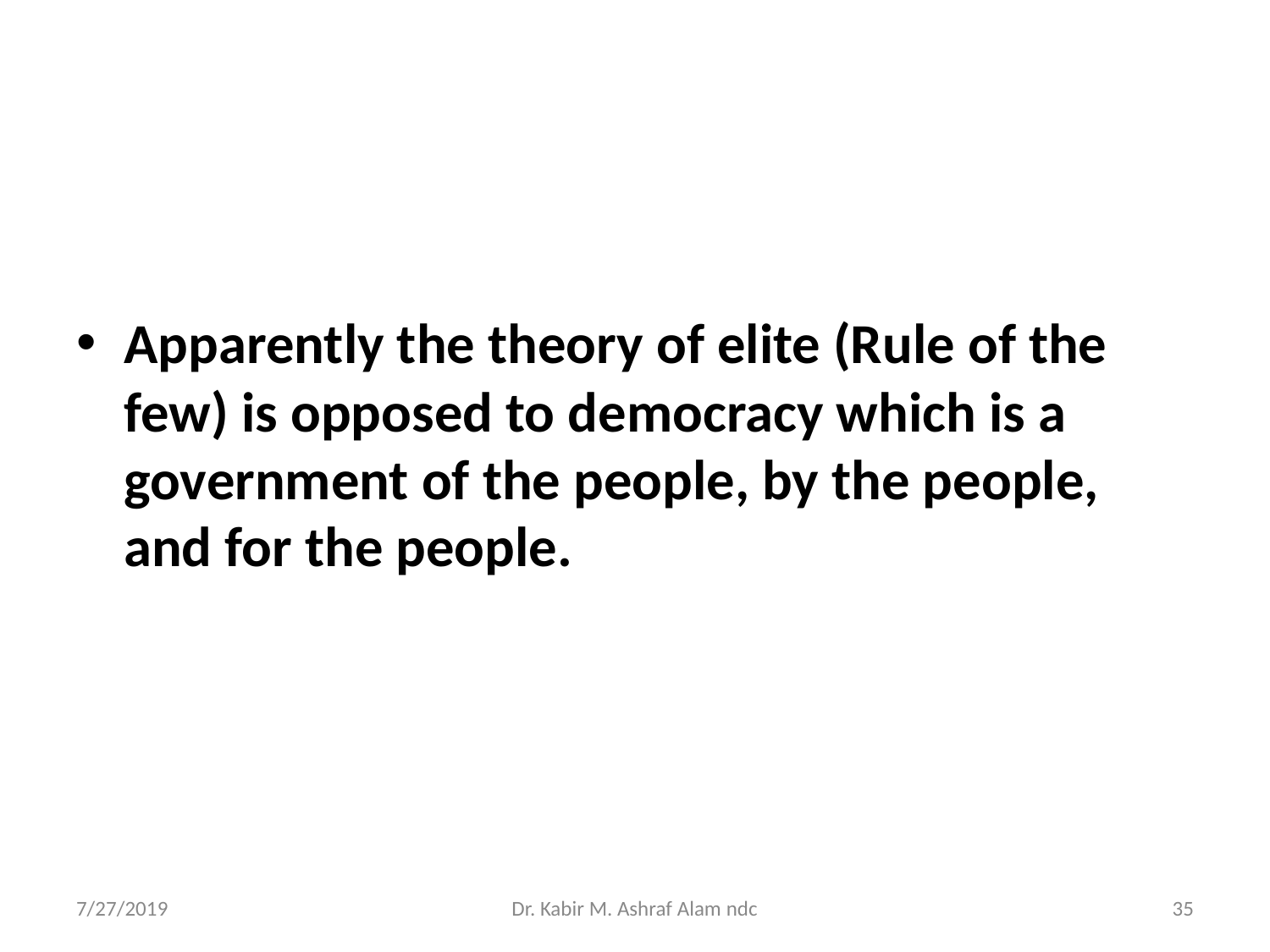

#

Apparently the theory of elite (Rule of the few) is opposed to democracy which is a government of the people, by the people, and for the people.
7/27/2019
Dr. Kabir M. Ashraf Alam ndc
35